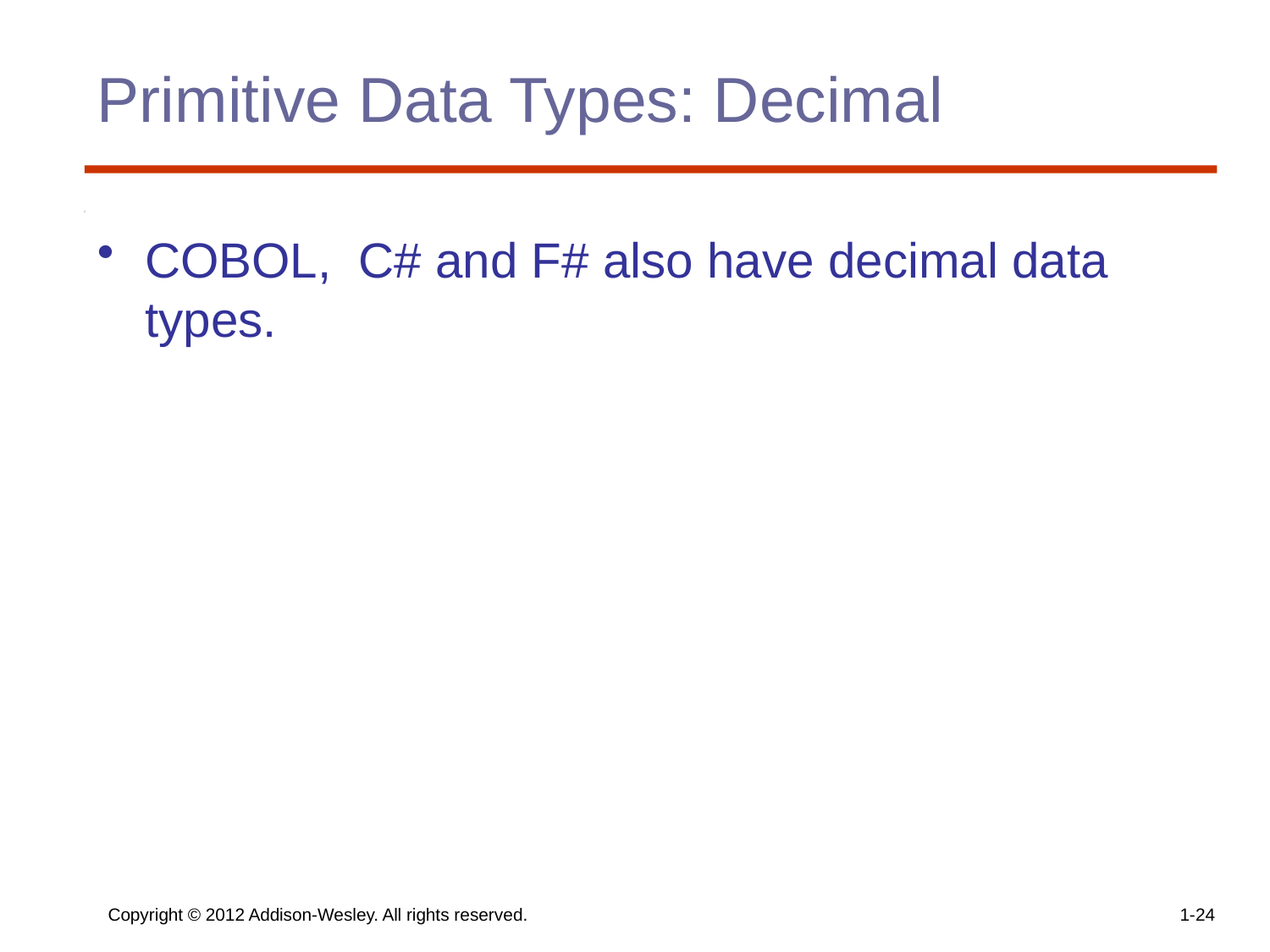

# Primitive Data Types: Decimal
COBOL,  C# and F# also have decimal data types.
Copyright © 2012 Addison-Wesley. All rights reserved.
1-24